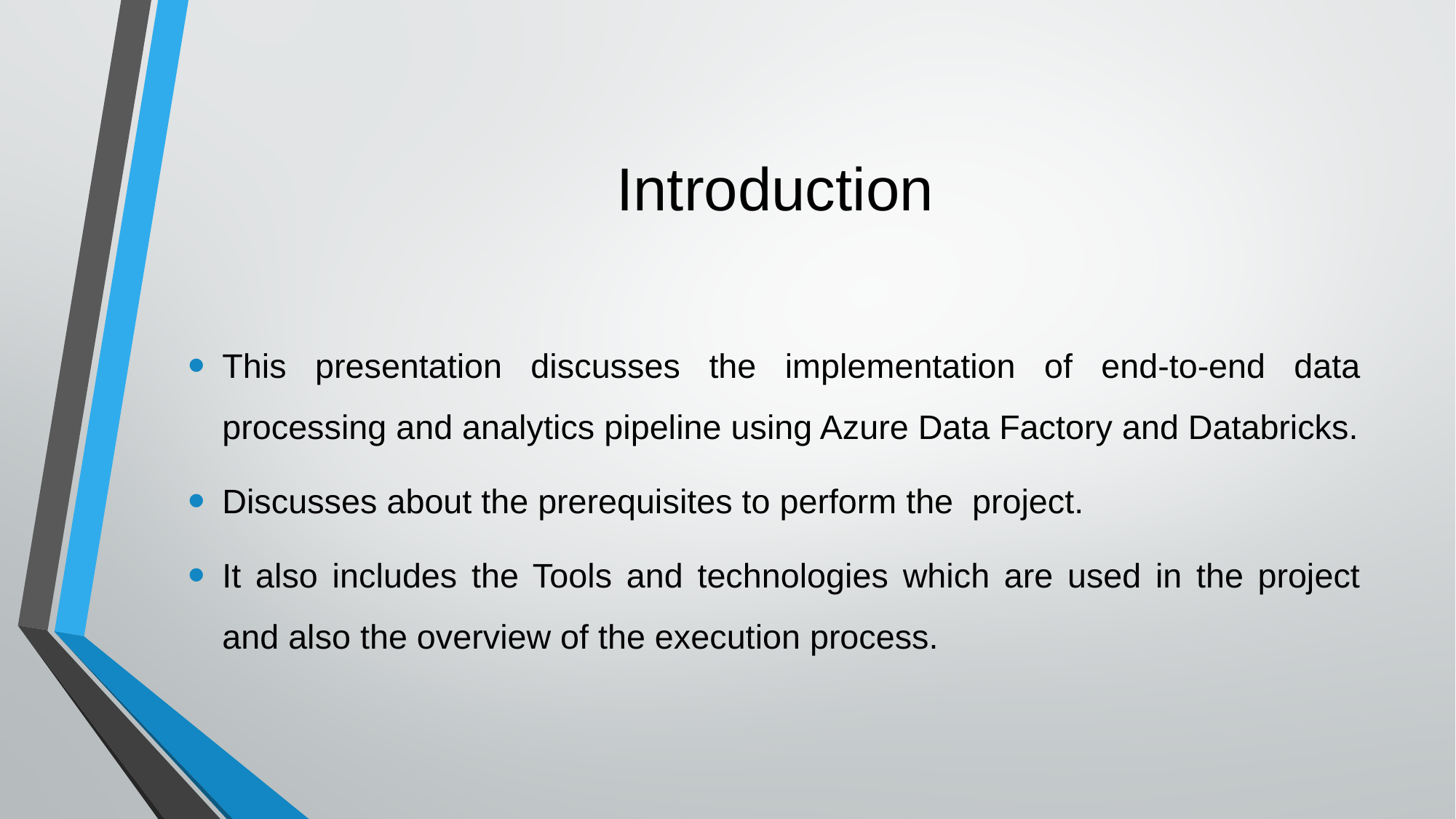

# Introduction
This presentation discusses the implementation of end-to-end data processing and analytics pipeline using Azure Data Factory and Databricks.
Discusses about the prerequisites to perform the  project.
It also includes the Tools and technologies which are used in the project and also the overview of the execution process.